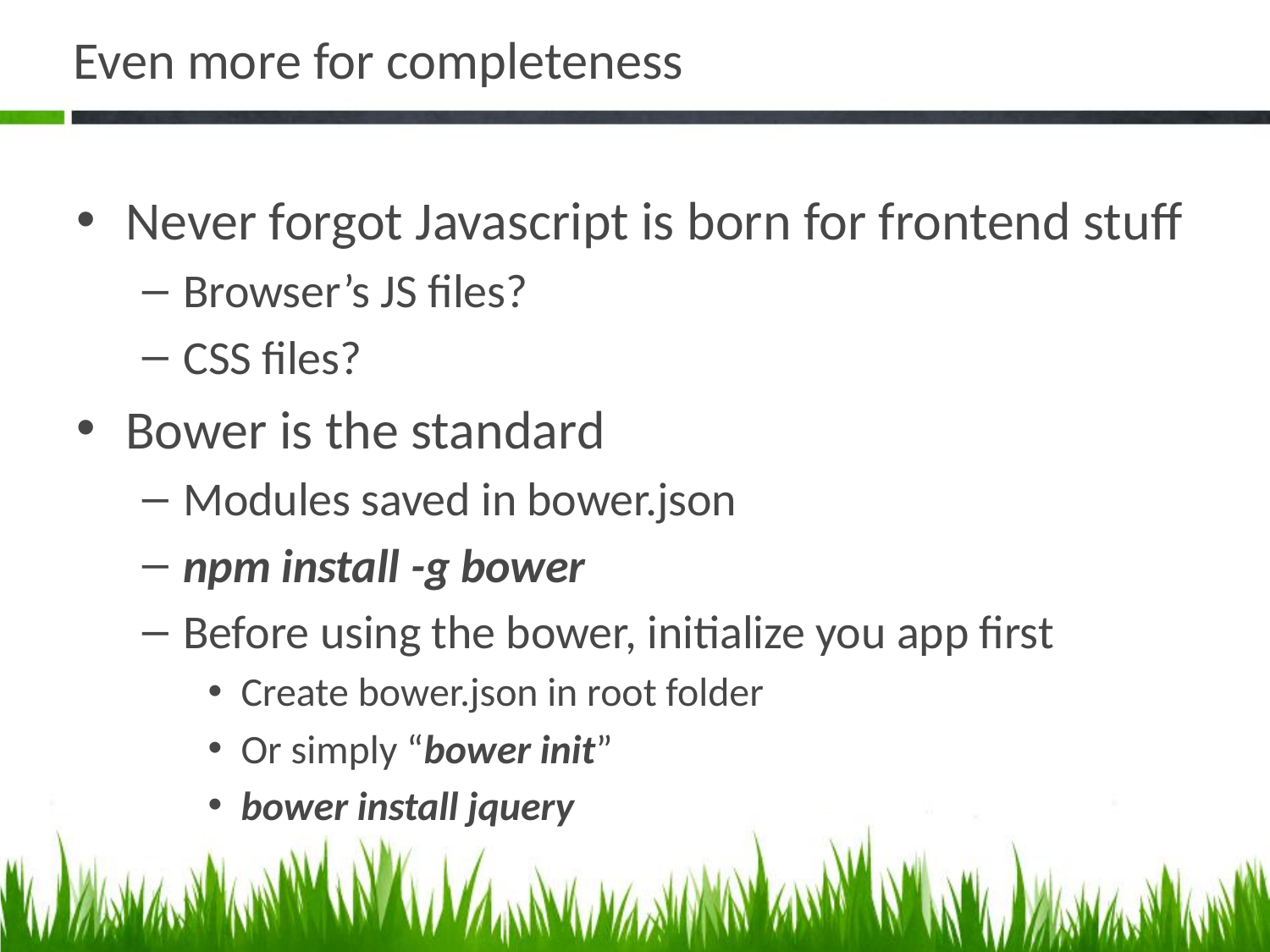

# Even more for completeness
Never forgot Javascript is born for frontend stuff
Browser’s JS files?
CSS files?
Bower is the standard
Modules saved in bower.json
npm install -g bower
Before using the bower, initialize you app first
Create bower.json in root folder
Or simply “bower init”
bower install jquery